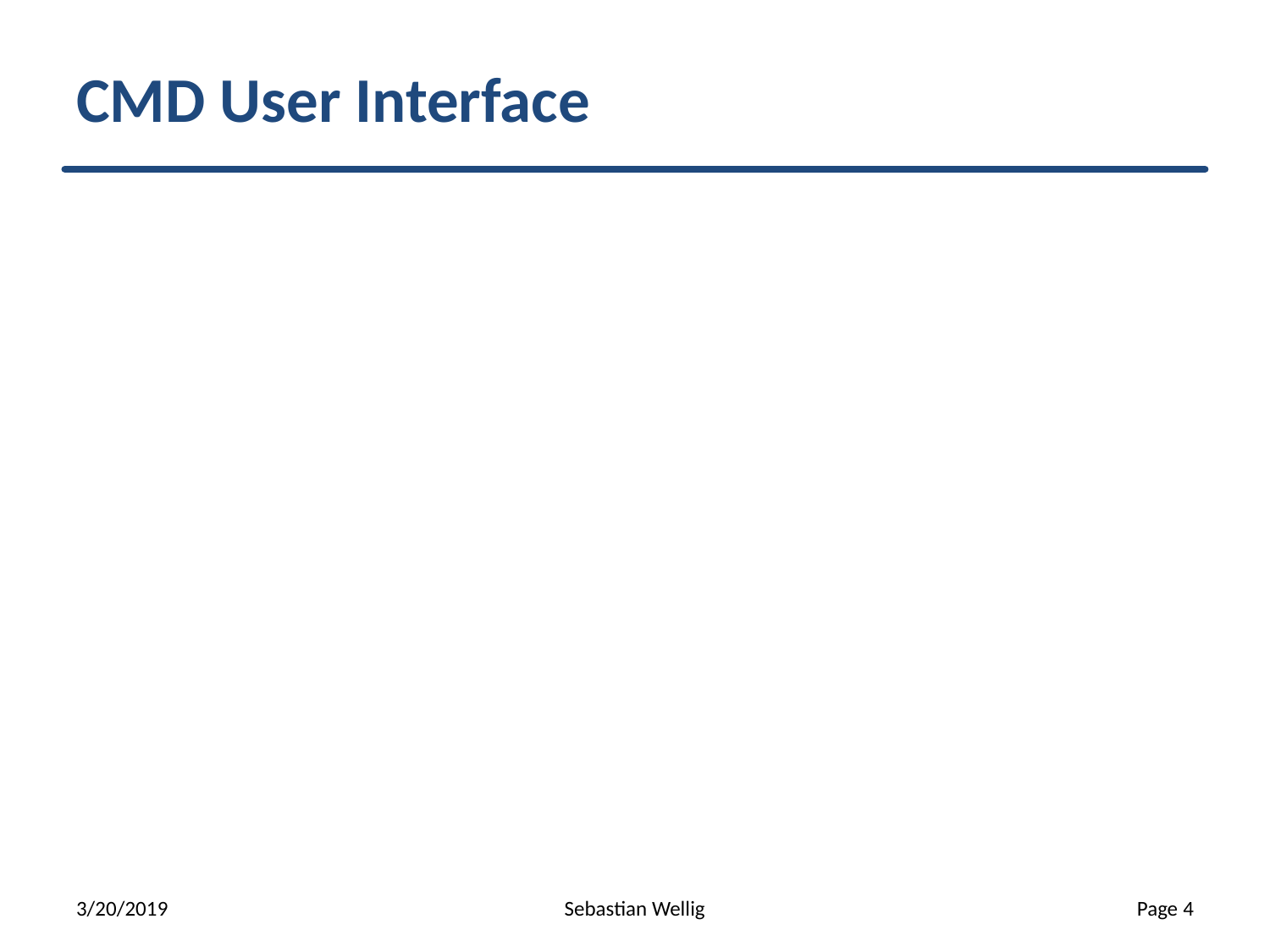

# CMD User Interface

3/20/2019
Sebastian Wellig
Page 4